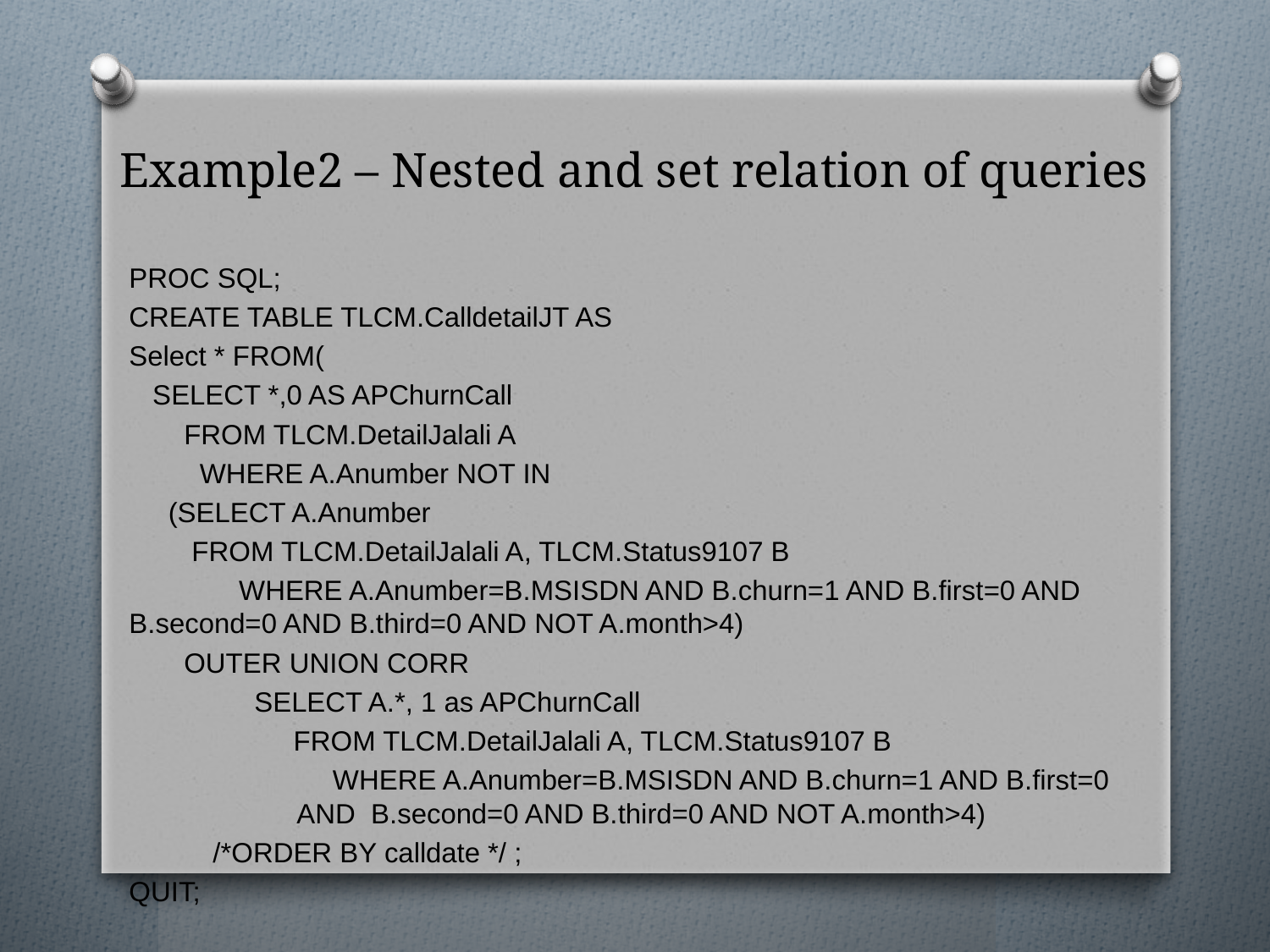

# Example2 – Nested and set relation of queries
PROC SQL;
CREATE TABLE TLCM.CalldetailJT AS
Select * FROM(
   SELECT *,0 AS APChurnCall
       FROM TLCM.DetailJalali A
         WHERE A.Anumber NOT IN
     (SELECT A.Anumber
        FROM TLCM.DetailJalali A, TLCM.Status9107 B
              WHERE A.Anumber=B.MSISDN AND B.churn=1 AND B.first=0 AND		B.second=0 AND B.third=0 AND NOT A.month>4)
       OUTER UNION CORR
                SELECT A.*, 1 as APChurnCall
                     FROM TLCM.DetailJalali A, TLCM.Status9107 B
                          WHERE A.Anumber=B.MSISDN AND B.churn=1 AND B.first=0                   		AND  B.second=0 AND B.third=0 AND NOT A.month>4)
	/*ORDER BY calldate */ ;
QUIT;